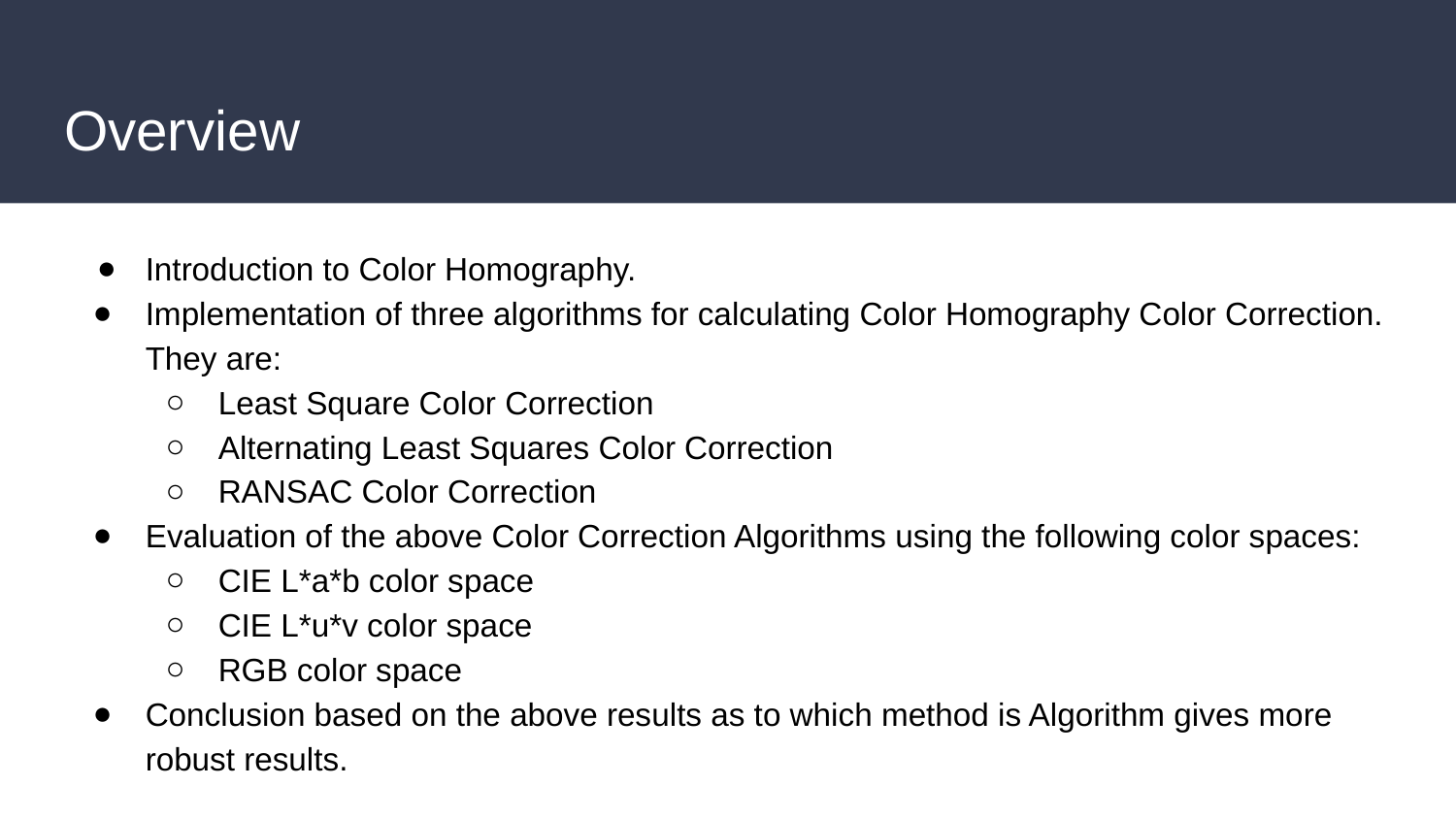

# Overview
Introduction to Color Homography.
Implementation of three algorithms for calculating Color Homography Color Correction. They are:
Least Square Color Correction
Alternating Least Squares Color Correction
RANSAC Color Correction
Evaluation of the above Color Correction Algorithms using the following color spaces:
CIE L*a*b color space
CIE L*u*v color space
RGB color space
Conclusion based on the above results as to which method is Algorithm gives more robust results.